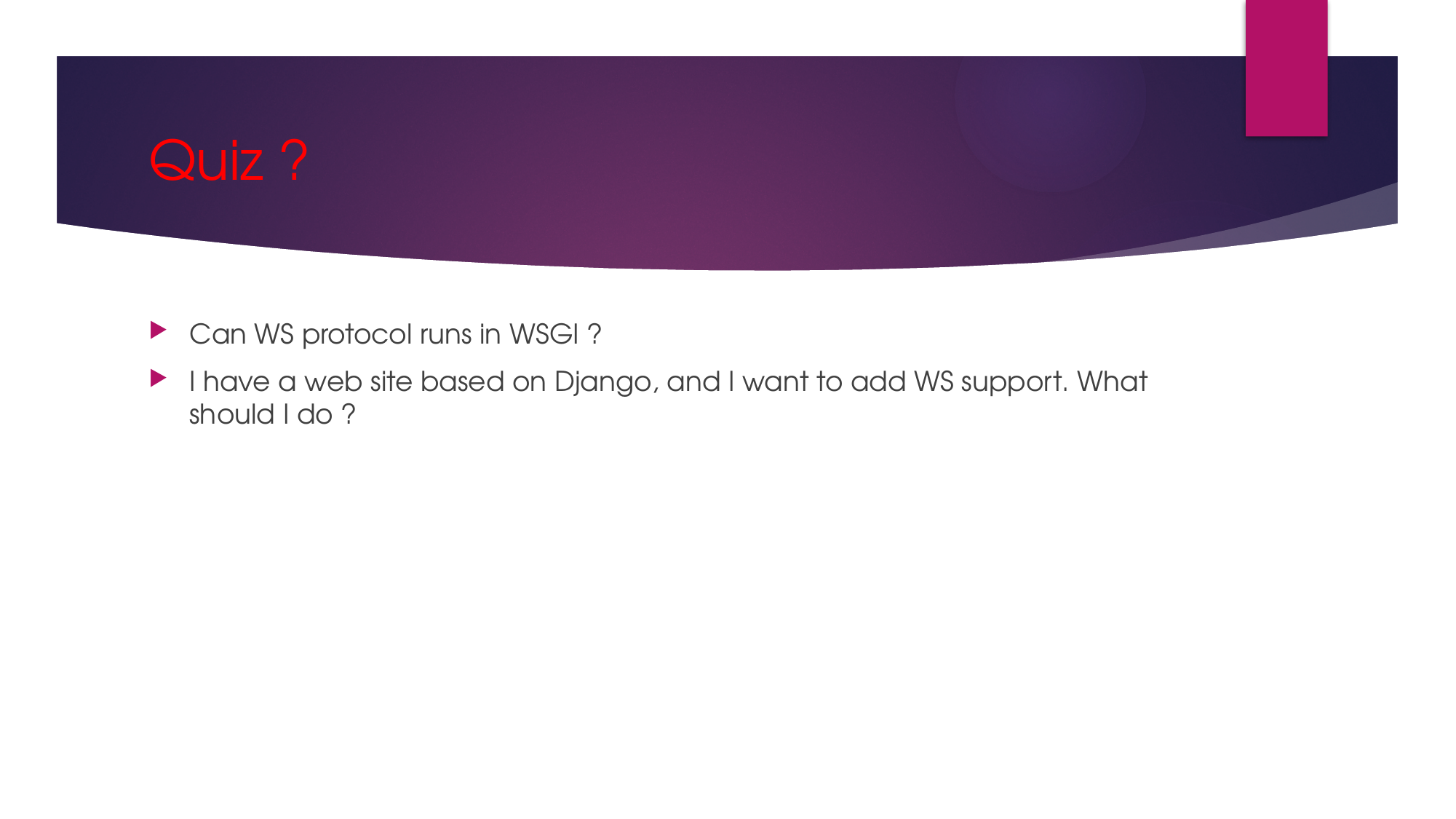

# Quiz ?
Can WS protocol runs in WSGI ?
I have a web site based on Django, and I want to add WS support. What should I do ?